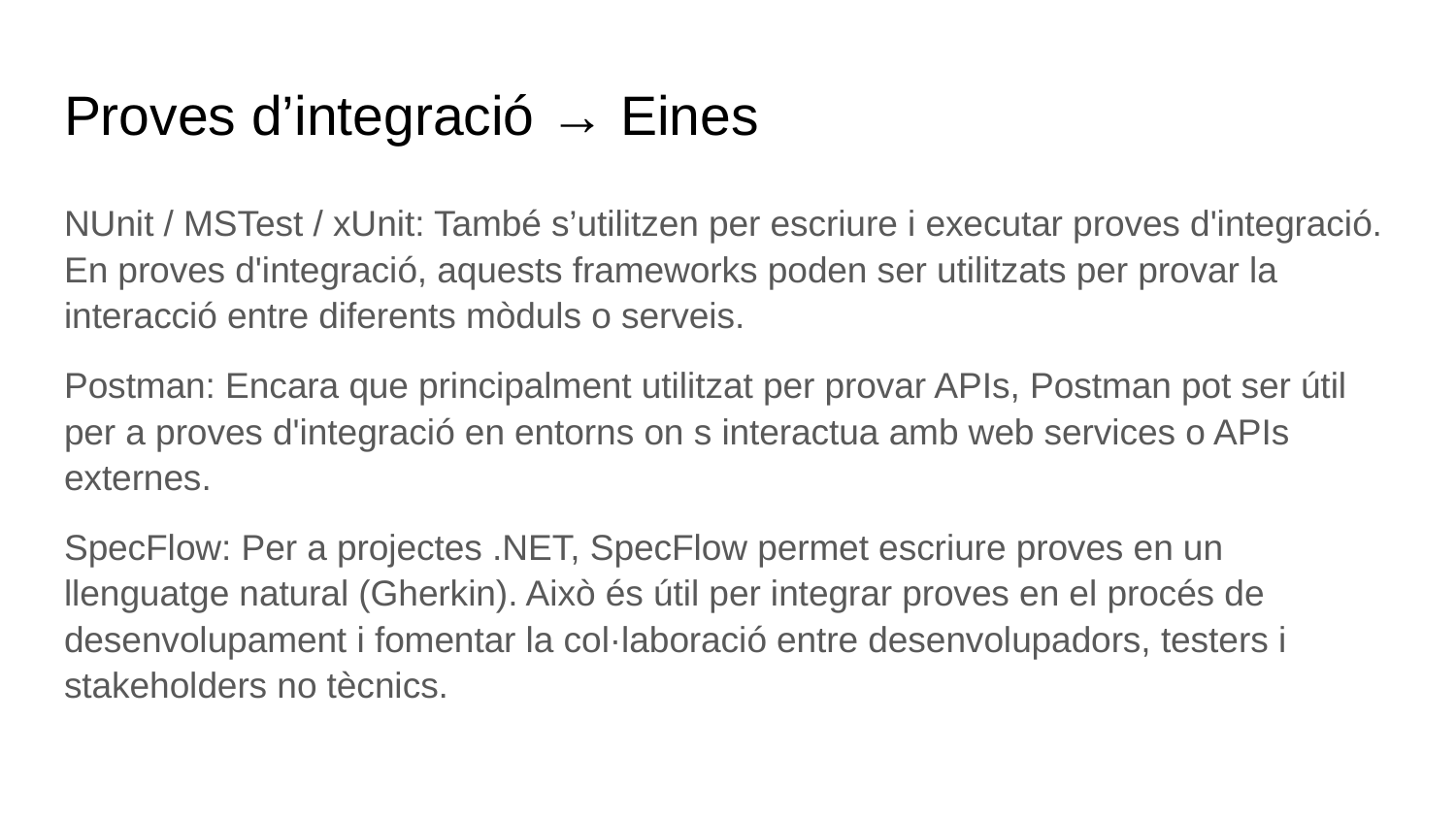

# Proves d’integració → Eines
NUnit / MSTest / xUnit: També s’utilitzen per escriure i executar proves d'integració. En proves d'integració, aquests frameworks poden ser utilitzats per provar la interacció entre diferents mòduls o serveis.
Postman: Encara que principalment utilitzat per provar APIs, Postman pot ser útil per a proves d'integració en entorns on s interactua amb web services o APIs externes.
SpecFlow: Per a projectes .NET, SpecFlow permet escriure proves en un llenguatge natural (Gherkin). Això és útil per integrar proves en el procés de desenvolupament i fomentar la col·laboració entre desenvolupadors, testers i stakeholders no tècnics.